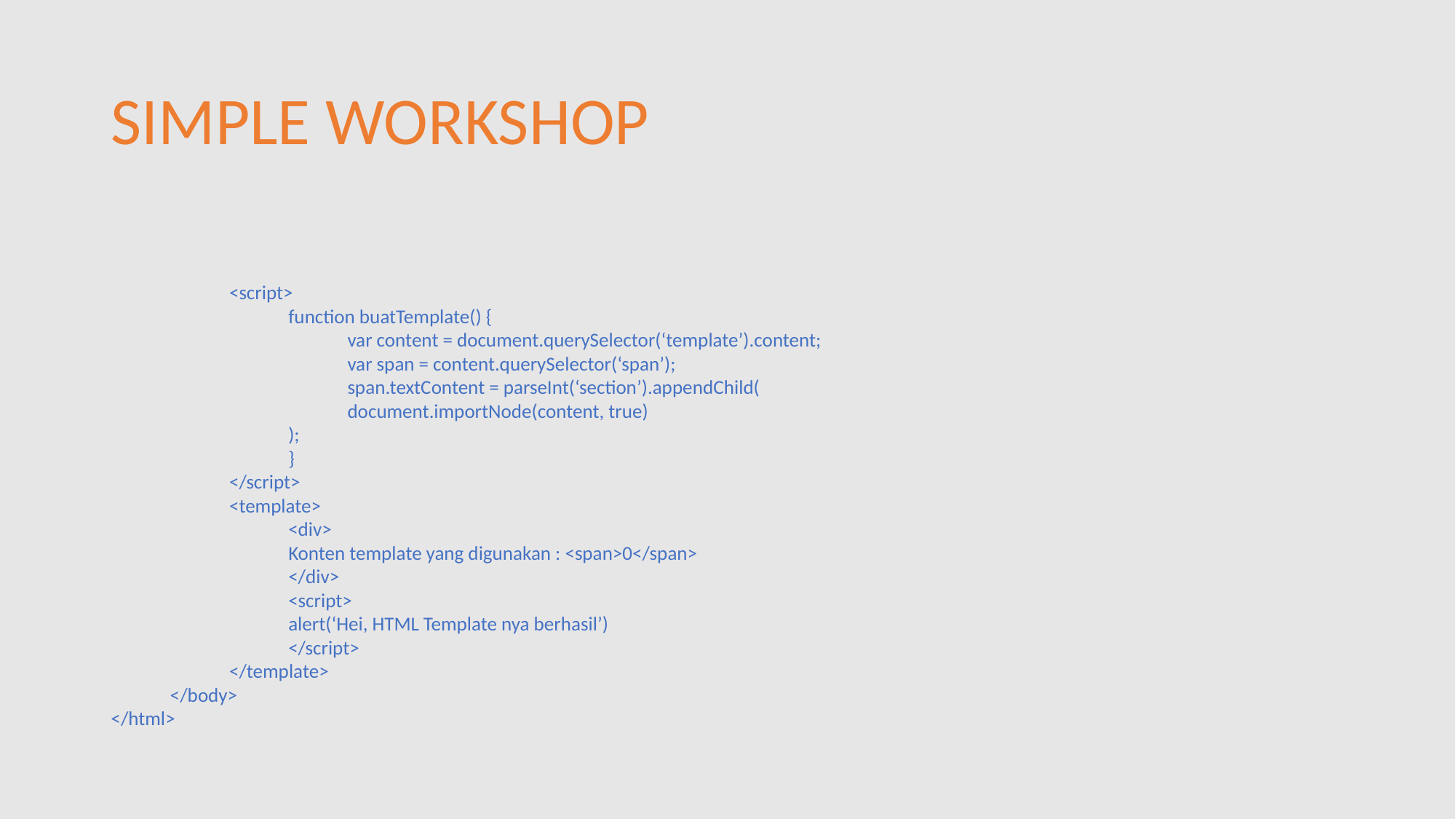

# SIMPLE WORKSHOP

<script>
function buatTemplate() {
var content = document.querySelector(‘template’).content;
var span = content.querySelector(‘span’);
span.textContent = parseInt(‘section’).appendChild(
document.importNode(content, true)
);
}
</script>
<template>
<div>
	Konten template yang digunakan : <span>0</span>
</div>
<script>
	alert(‘Hei, HTML Template nya berhasil’)
</script>
</template>
</body>
</html>